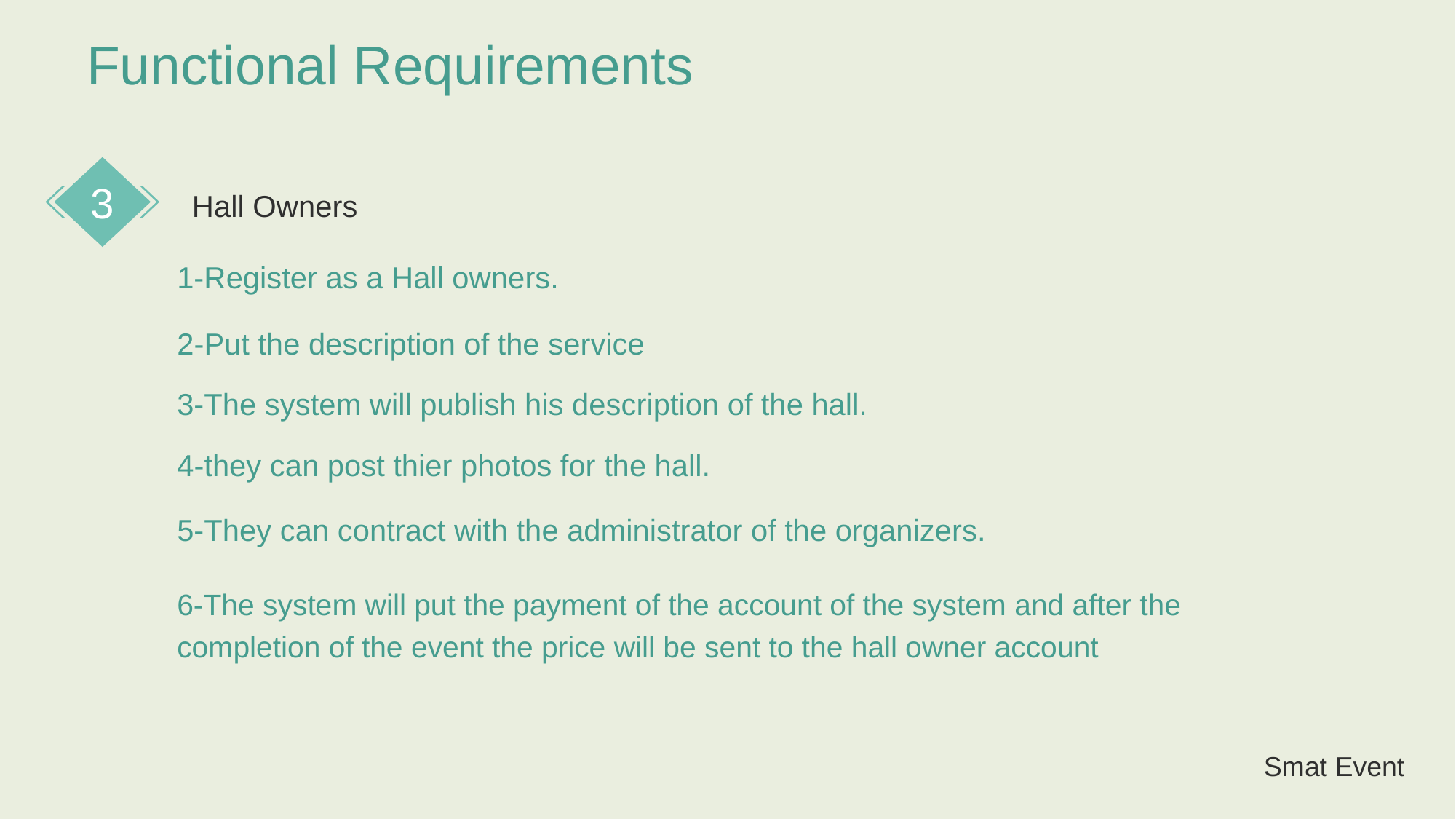

Functional Requirements
3
 Hall Owners
1-Register as a Hall owners.

2-Put the description of the service
3-The system will publish his description of the hall.
4-they can post thier photos for the hall.
5-They can contract with the administrator of the organizers.

6-The system will put the payment of the account of the system and after the completion of the event the price will be sent to the hall owner account

Smat Event